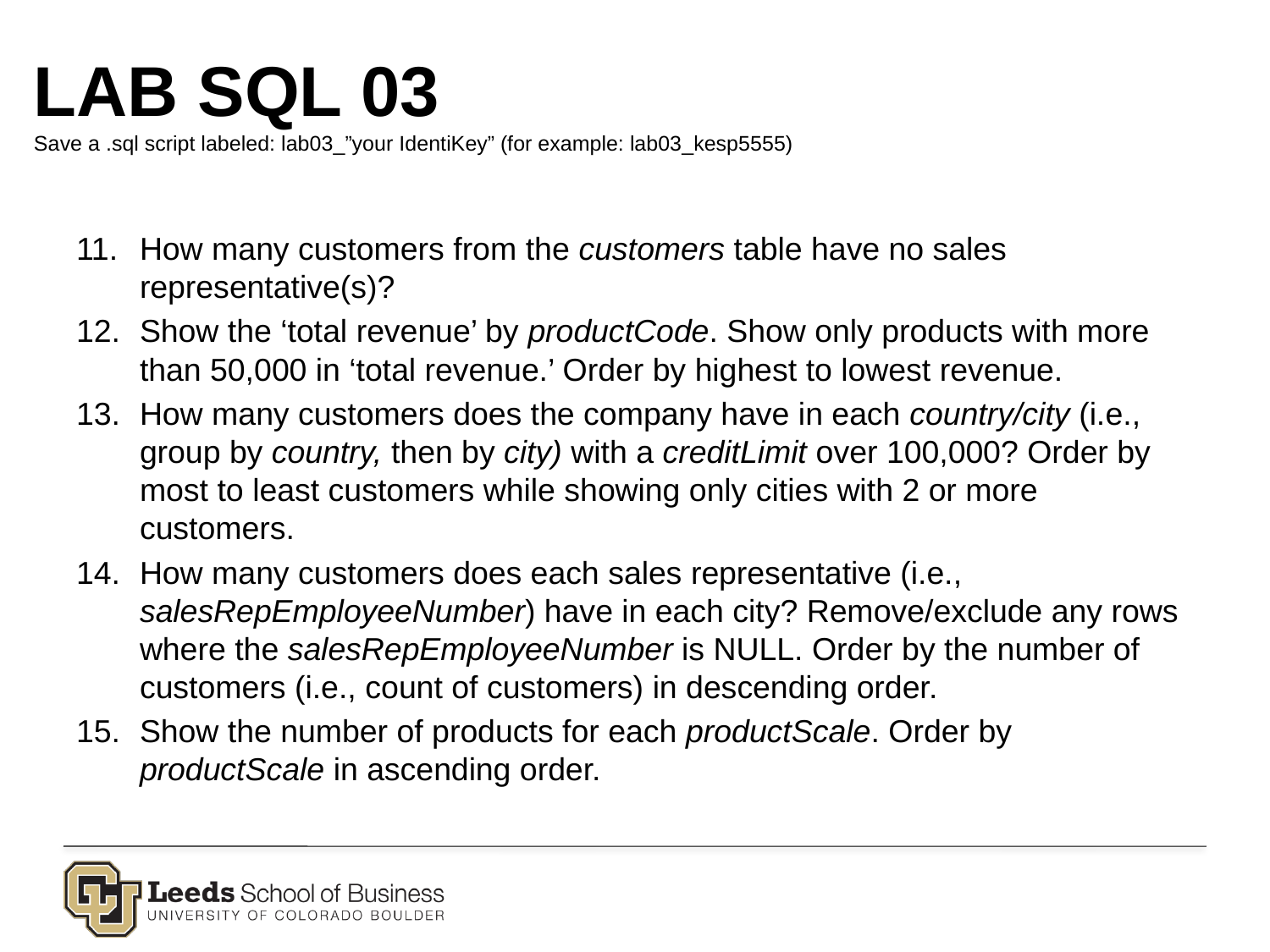

LAB SQL 03
Save a .sql script labeled: lab03_”your IdentiKey” (for example: lab03_kesp5555)
How many customers from the customers table have no sales representative(s)?
Show the ‘total revenue’ by productCode. Show only products with more than 50,000 in ‘total revenue.’ Order by highest to lowest revenue.
How many customers does the company have in each country/city (i.e., group by country, then by city) with a creditLimit over 100,000? Order by most to least customers while showing only cities with 2 or more customers.
How many customers does each sales representative (i.e., salesRepEmployeeNumber) have in each city? Remove/exclude any rows where the salesRepEmployeeNumber is NULL. Order by the number of customers (i.e., count of customers) in descending order.
Show the number of products for each productScale. Order by productScale in ascending order.